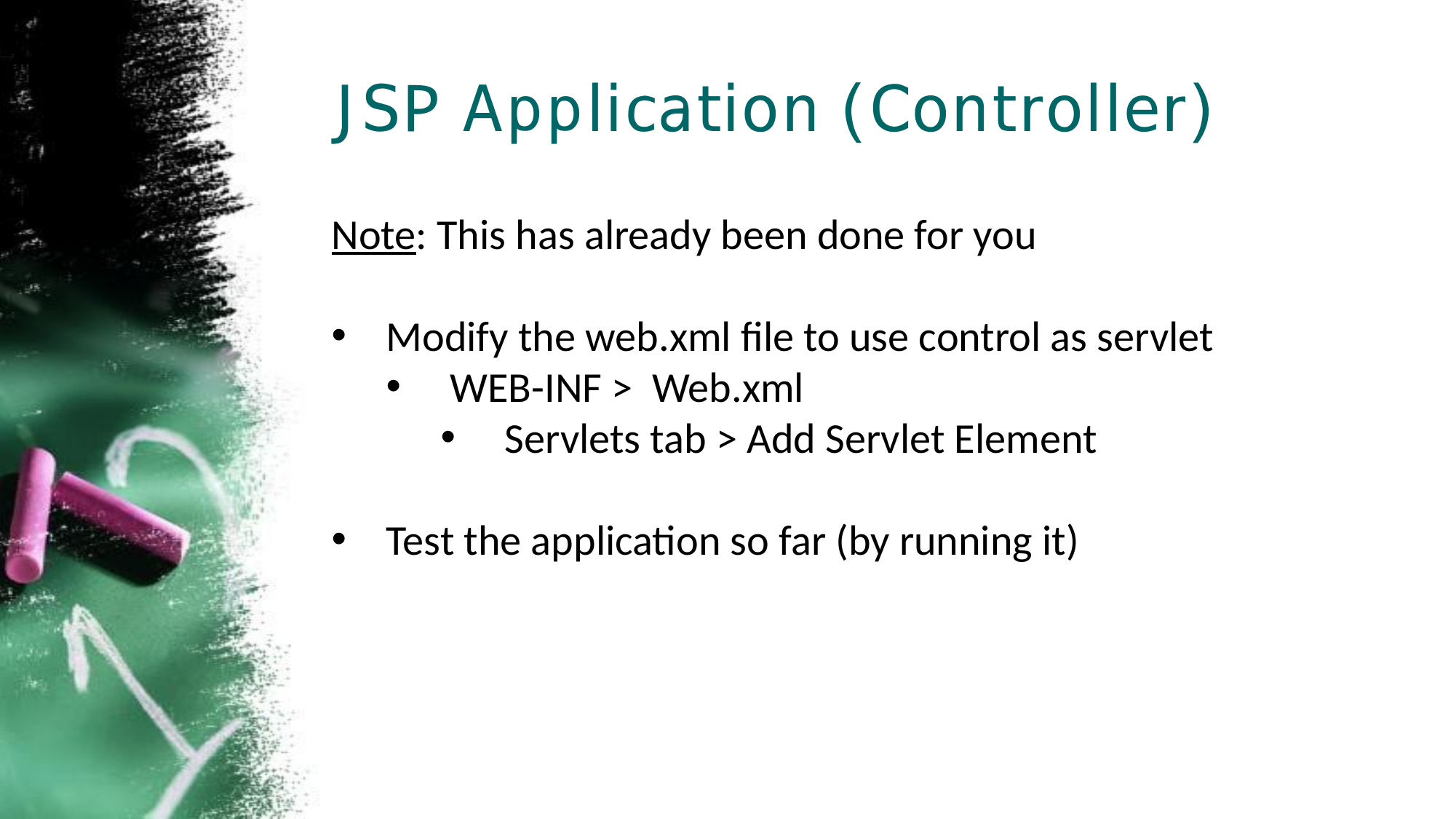

JSP Application (Controller)

Note: This has already been done for you

Modify the web.xml file to use control as servlet
 WEB-INF >  Web.xml
 Servlets tab > Add Servlet Element

Test the application so far (by running it)